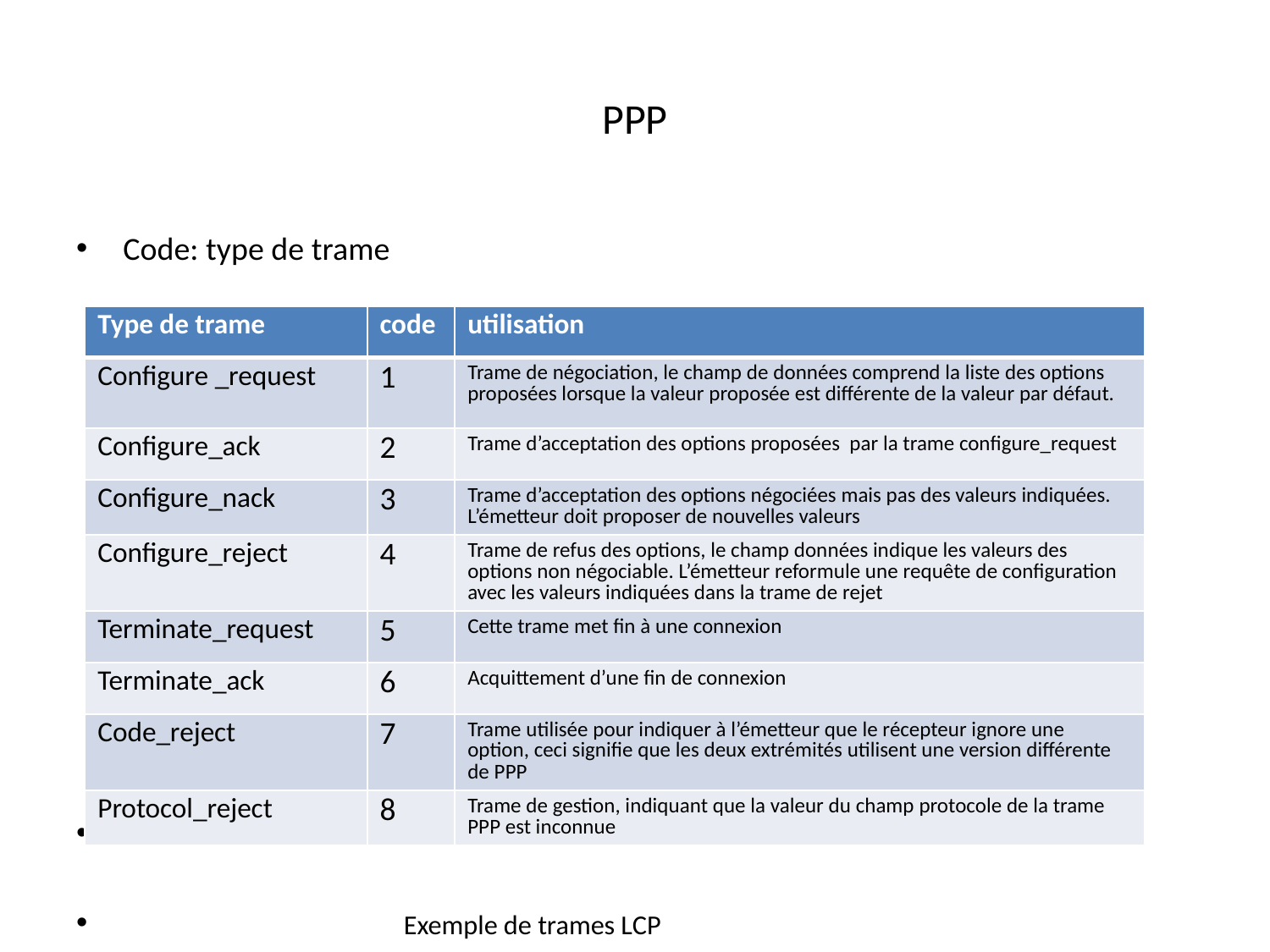

# PPP
Code: type de trame

                                       Exemple de trames LCP
| Type de trame | code | utilisation |
| --- | --- | --- |
| Configure \_request | 1 | Trame de négociation, le champ de données comprend la liste des options proposées lorsque la valeur proposée est différente de la valeur par défaut. |
| Configure\_ack | 2 | Trame d’acceptation des options proposées par la trame configure\_request |
| Configure\_nack | 3 | Trame d’acceptation des options négociées mais pas des valeurs indiquées. L’émetteur doit proposer de nouvelles valeurs |
| Configure\_reject | 4 | Trame de refus des options, le champ données indique les valeurs des options non négociable. L’émetteur reformule une requête de configuration avec les valeurs indiquées dans la trame de rejet |
| Terminate\_request | 5 | Cette trame met fin à une connexion |
| Terminate\_ack | 6 | Acquittement d’une fin de connexion |
| Code\_reject | 7 | Trame utilisée pour indiquer à l’émetteur que le récepteur ignore une option, ceci signifie que les deux extrémités utilisent une version différente de PPP |
| Protocol\_reject | 8 | Trame de gestion, indiquant que la valeur du champ protocole de la trame PPP est inconnue |